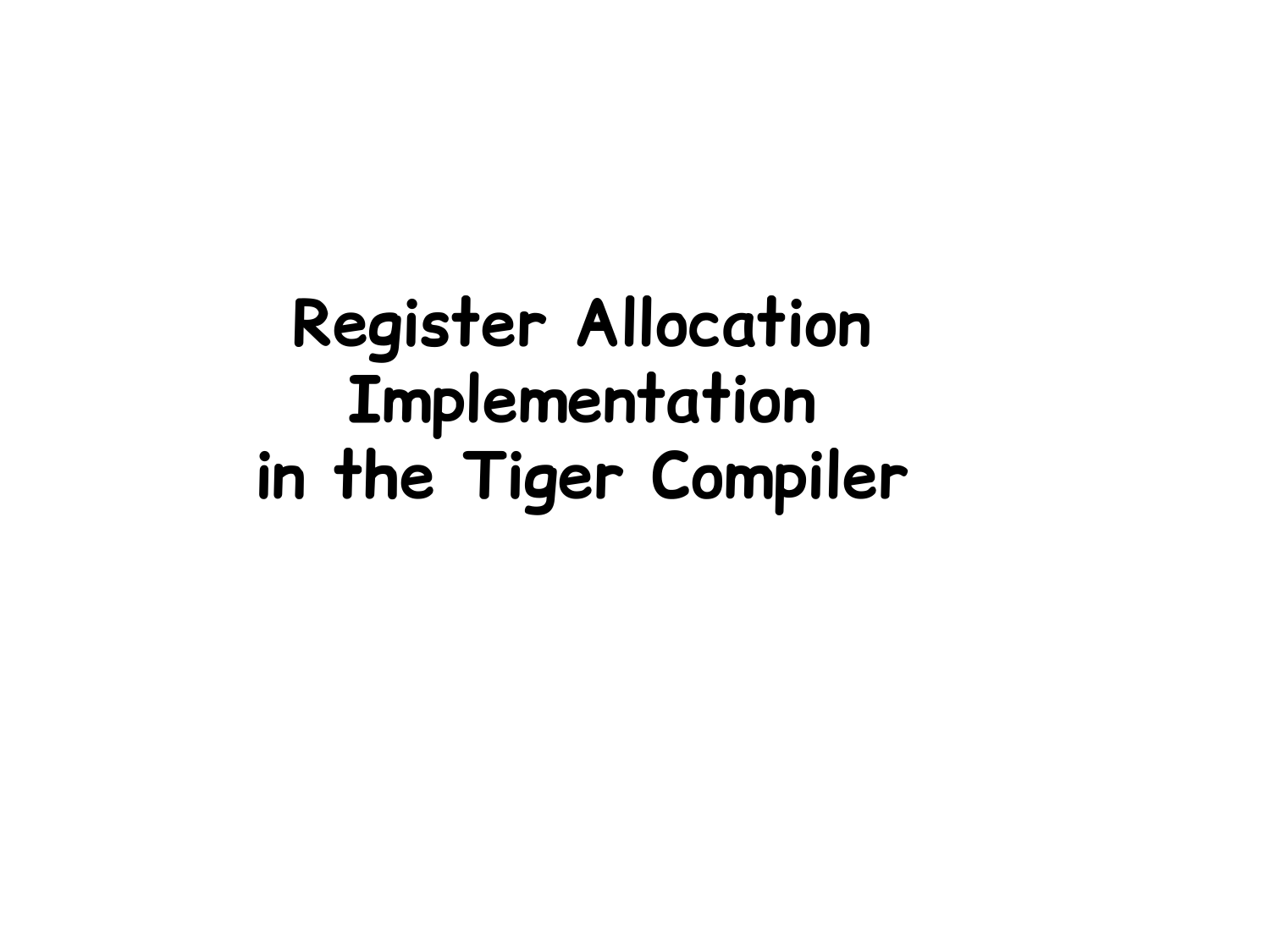

# Register Allocation Implementation in the Tiger Compiler

1